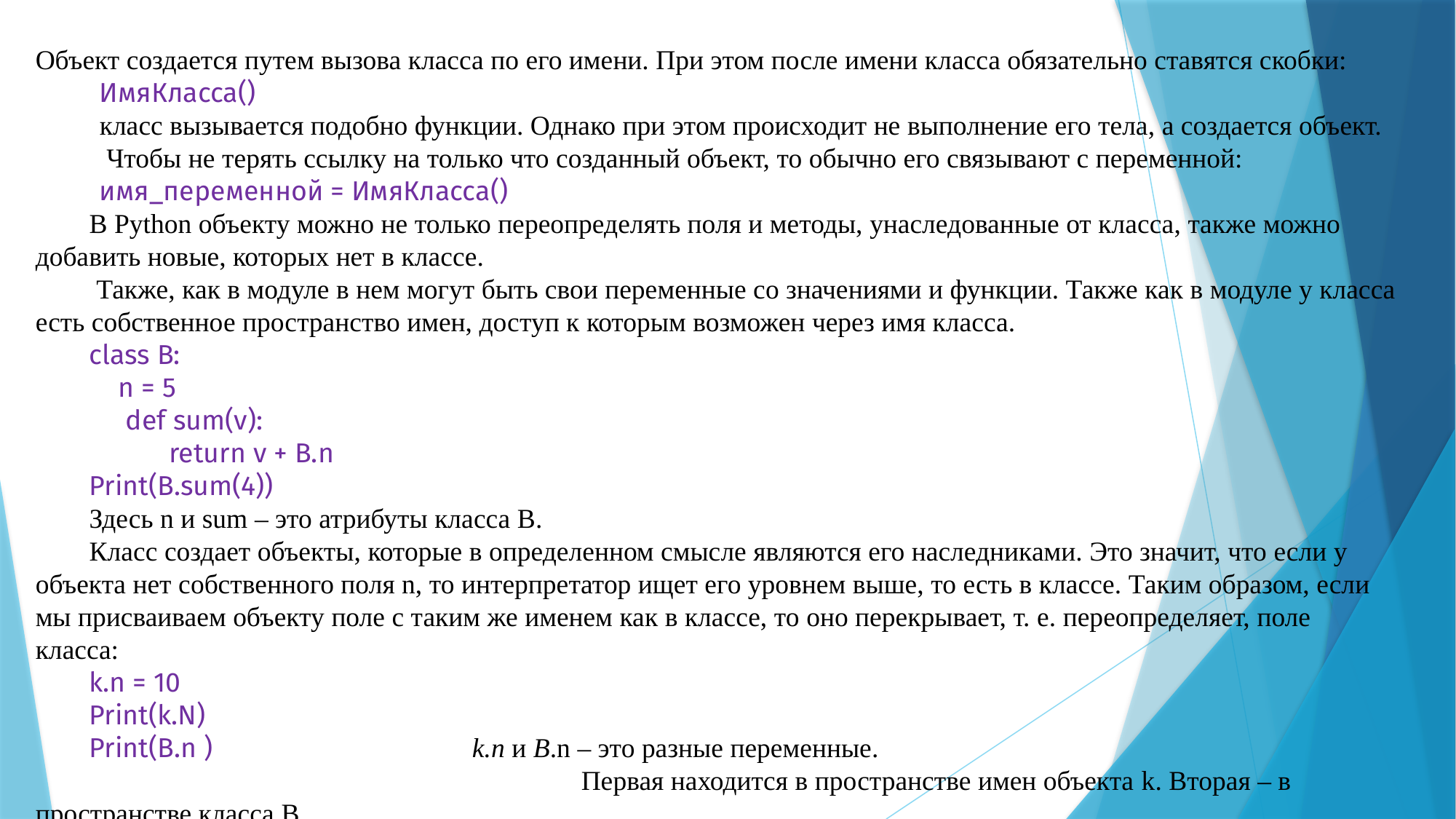

Объект создается путем вызова класса по его имени. При этом после имени класса обязательно ставятся скобки:
ИмяКласса()
класс вызывается подобно функции. Однако при этом происходит не выполнение его тела, а создается объект.
 Чтобы не терять ссылку на только что созданный объект, то обычно его связывают с переменной:
имя_переменной = ИмяКласса()
В Python объекту можно не только переопределять поля и методы, унаследованные от класса, также можно добавить новые, которых нет в классе.
 Также, как в модуле в нем могут быть свои переменные со значениями и функции. Также как в модуле у класса есть собственное пространство имен, доступ к которым возможен через имя класса.
class B:
    n = 5
     def sum(v):
           return v + B.n
Print(B.sum(4))
Здесь n и sum – это атрибуты класса B.
Класс создает объекты, которые в определенном смысле являются его наследниками. Это значит, что если у объекта нет собственного поля n, то интерпретатор ищет его уровнем выше, то есть в классе. Таким образом, если мы присваиваем объекту поле с таким же именем как в классе, то оно перекрывает, т. е. переопределяет, поле класса:
k.n = 10
Print(k.N)
Print(B.n )			k.n и B.n – это разные переменные.
					Первая находится в пространстве имен объекта k. Вторая – в пространстве класса B